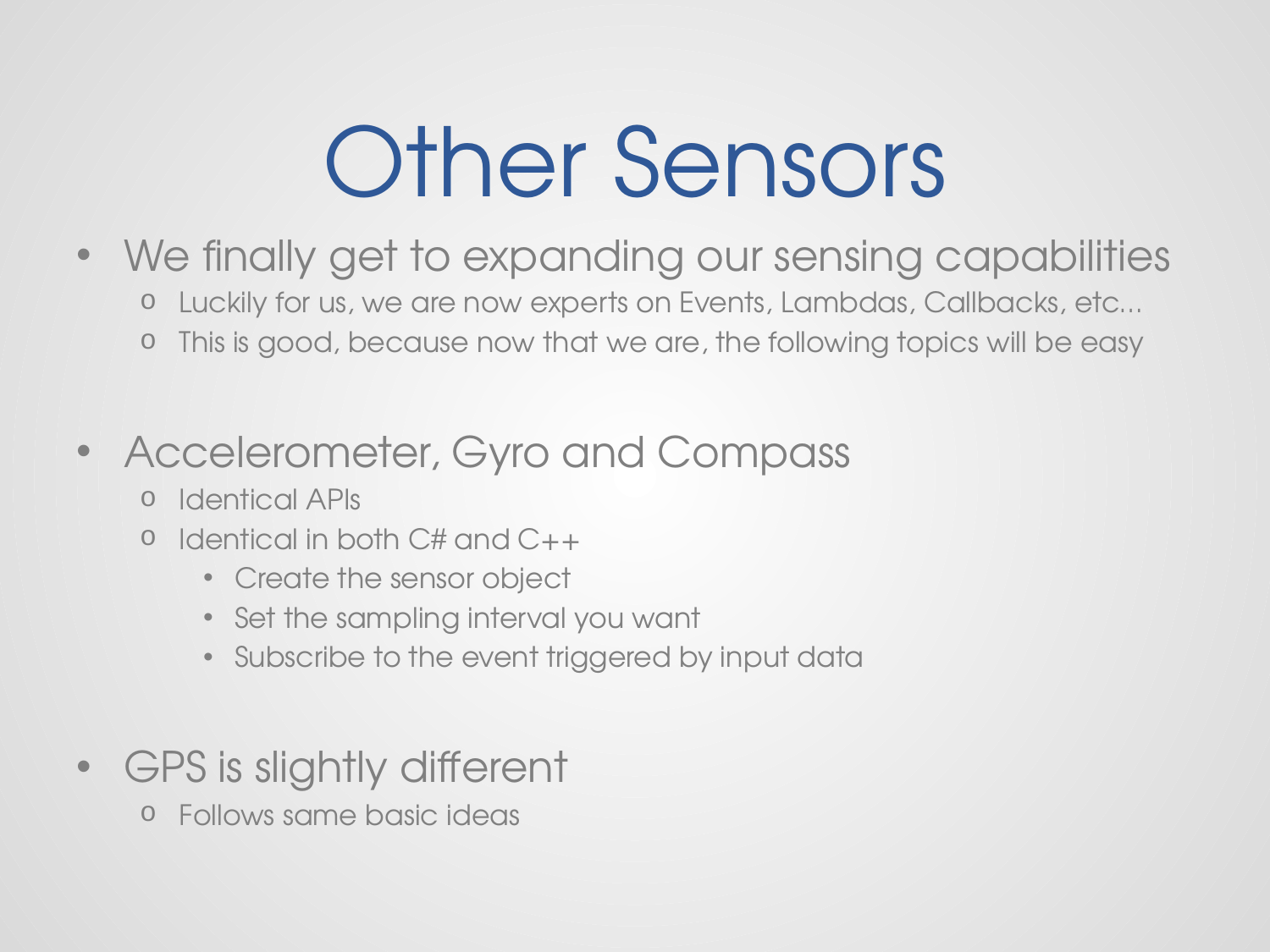

# Other Sensors
We finally get to expanding our sensing capabilities
Luckily for us, we are now experts on Events, Lambdas, Callbacks, etc…
This is good, because now that we are, the following topics will be easy

Accelerometer, Gyro and Compass
Identical APIs
Identical in both C# and C++
Create the sensor object
Set the sampling interval you want
Subscribe to the event triggered by input data

GPS is slightly different
Follows same basic ideas